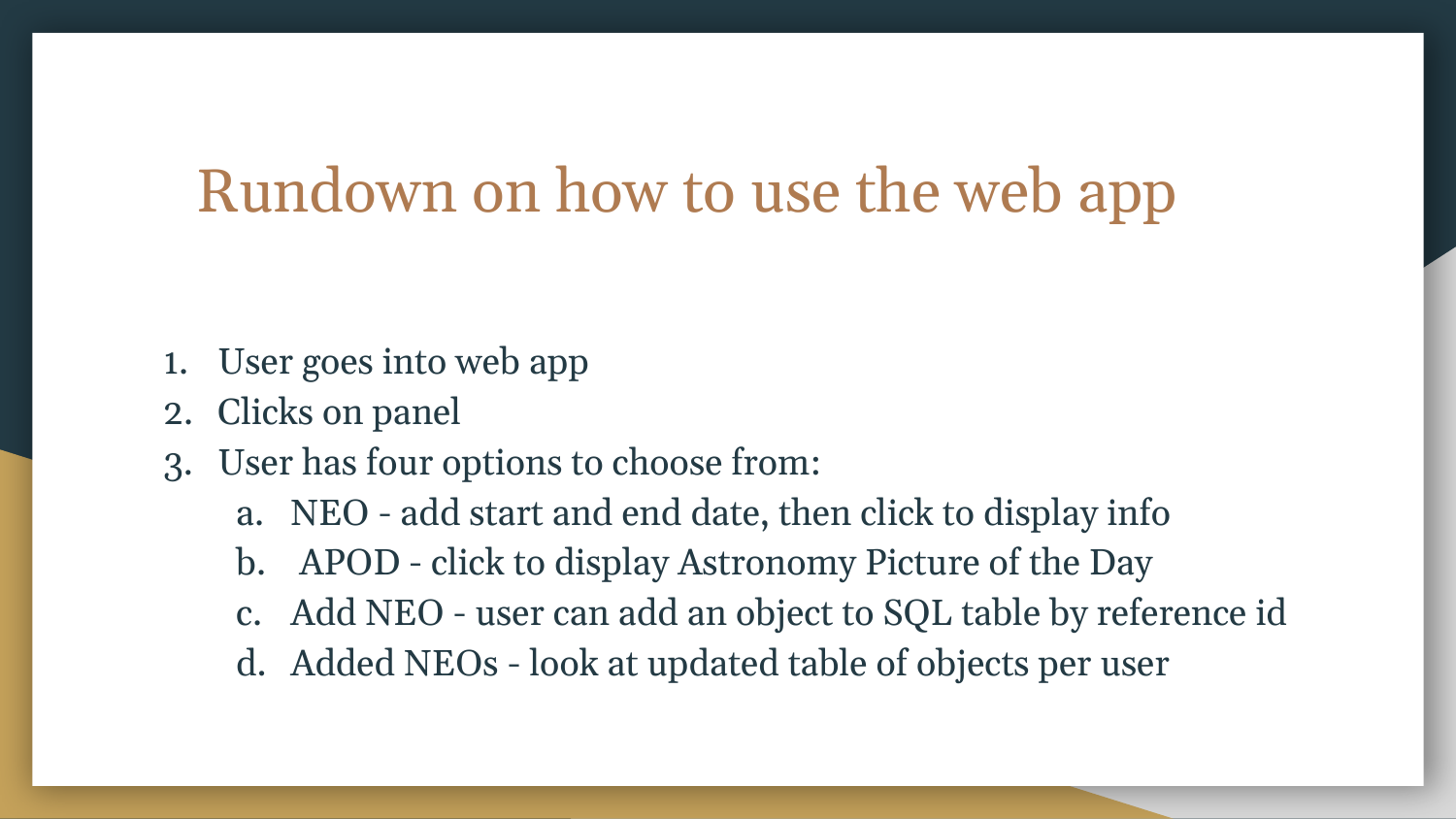

# Rundown on how to use the web app
User goes into web app
Clicks on panel
User has four options to choose from:
NEO - add start and end date, then click to display info
 APOD - click to display Astronomy Picture of the Day
Add NEO - user can add an object to SQL table by reference id
Added NEOs - look at updated table of objects per user